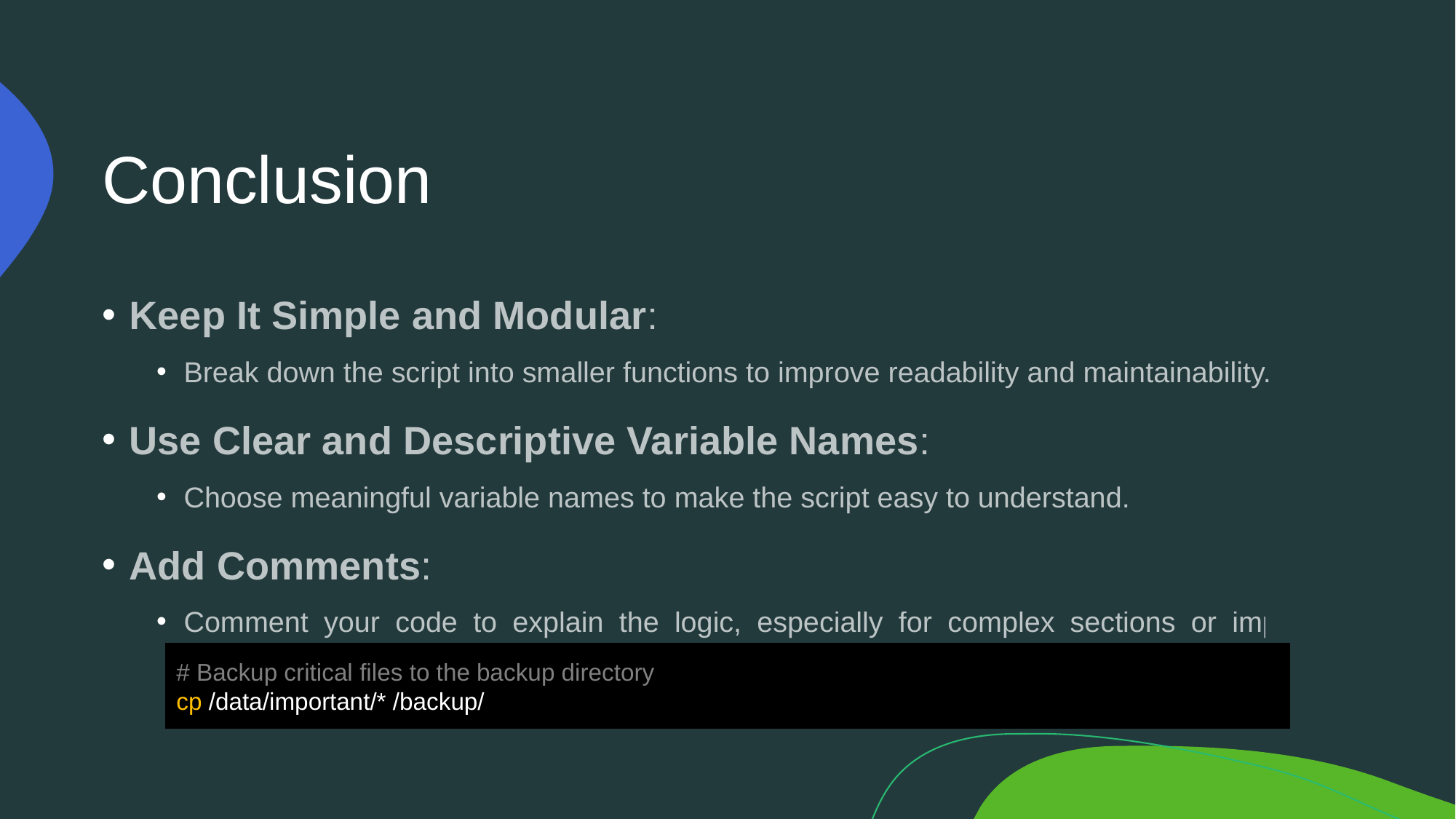

# Conclusion
Keep It Simple and Modular:
Break down the script into smaller functions to improve readability and maintainability.
Use Clear and Descriptive Variable Names:
Choose meaningful variable names to make the script easy to understand.
Add Comments:
Comment your code to explain the logic, especially for complex sections or important decisions.
# Backup critical files to the backup directory
cp /data/important/* /backup/